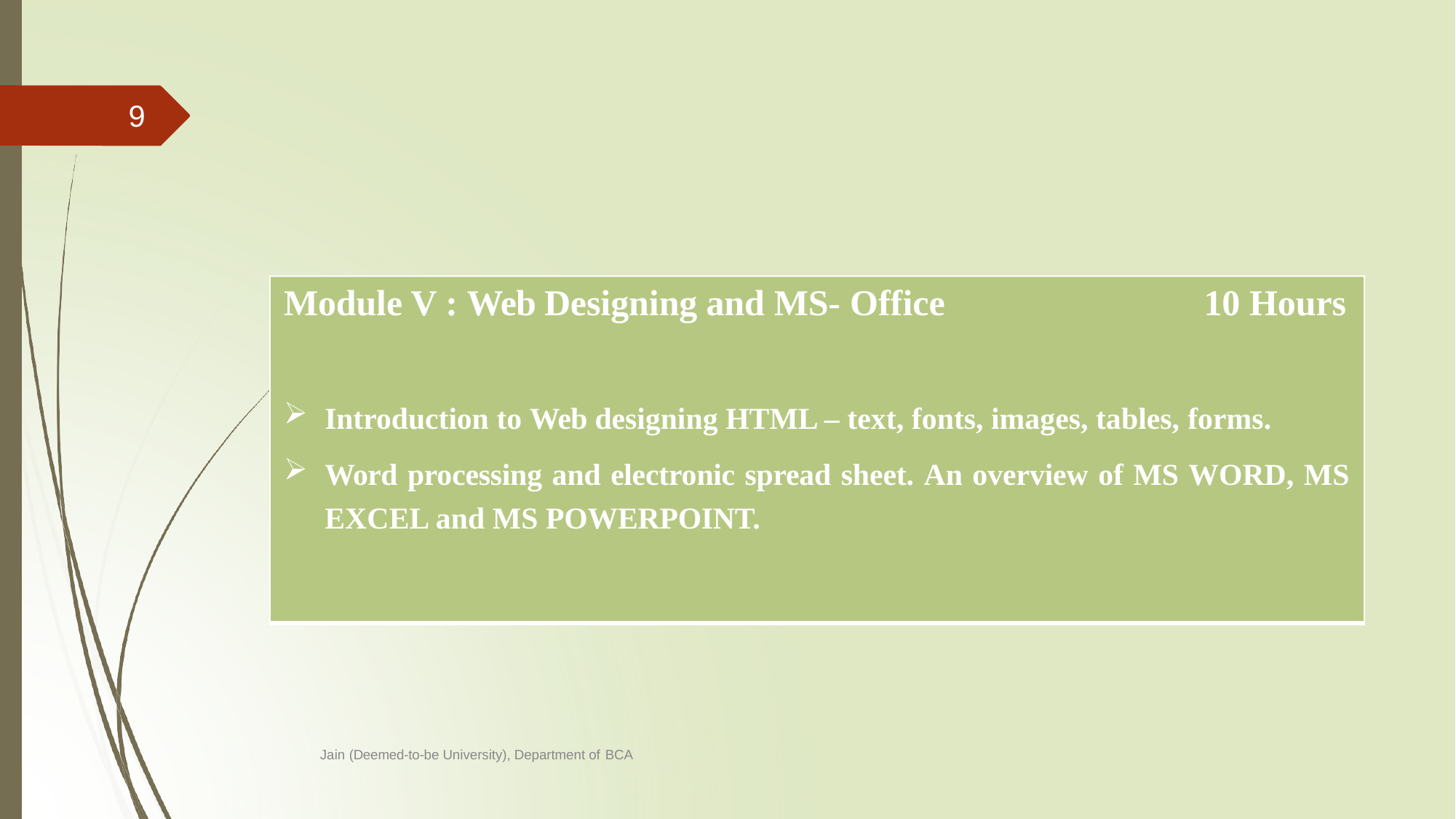

9

# Module V : Web Designing and MS- Office	10 Hours
Introduction to Web designing HTML – text, fonts, images, tables, forms.
Word processing and electronic spread sheet. An overview of MS WORD, MS
EXCEL and MS POWERPOINT.
Jain (Deemed-to-be University), Department of BCA